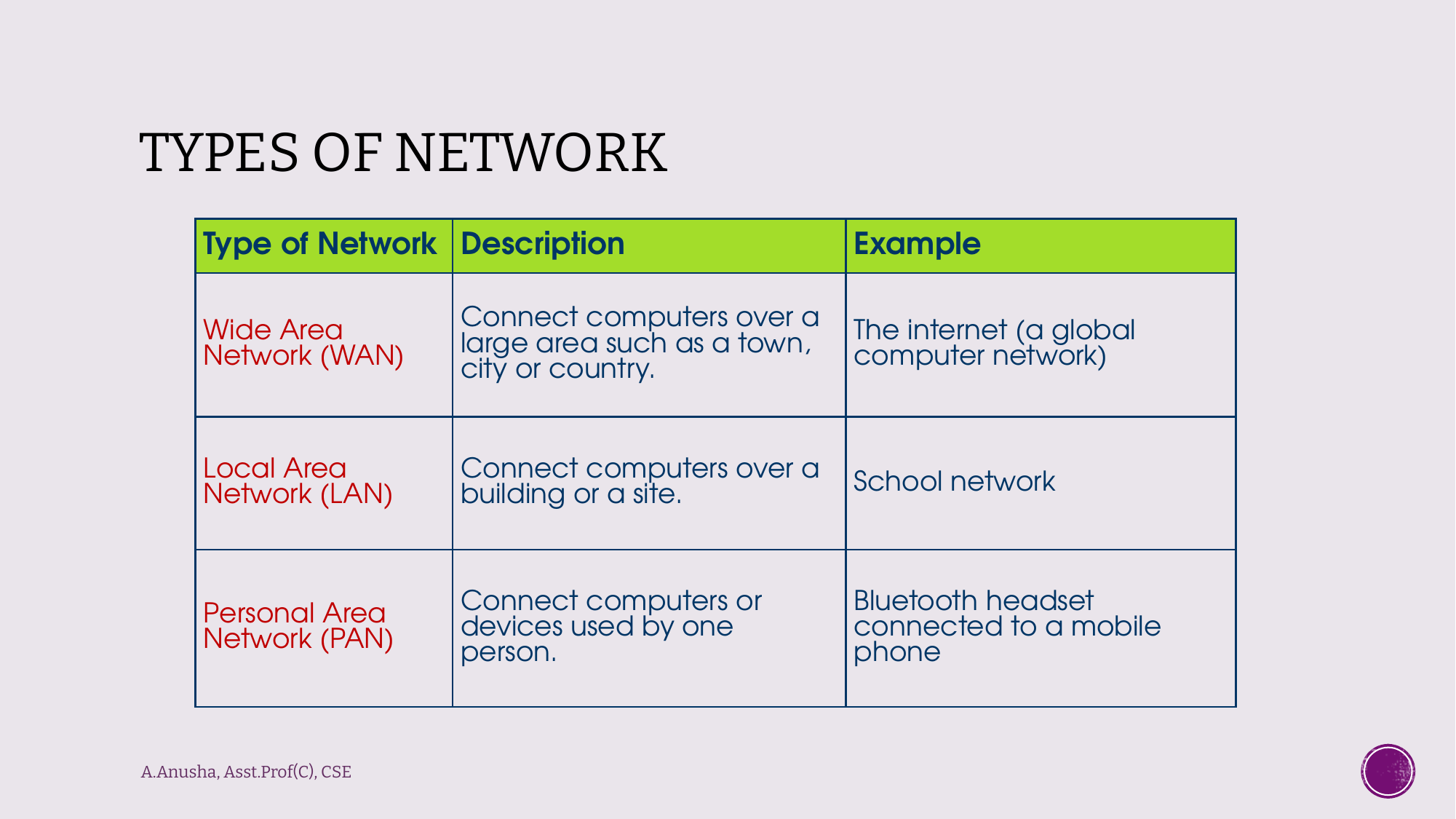

# Types of Network
| Type of Network | Description | Example |
| --- | --- | --- |
| Wide Area Network (WAN) | Connect computers over a large area such as a town, city or country. | The internet (a global computer network) |
| Local Area Network (LAN) | Connect computers over a building or a site. | School network |
| Personal Area Network (PAN) | Connect computers or devices used by one person. | Bluetooth headset connected to a mobile phone |
A.Anusha, Asst.Prof(C), CSE